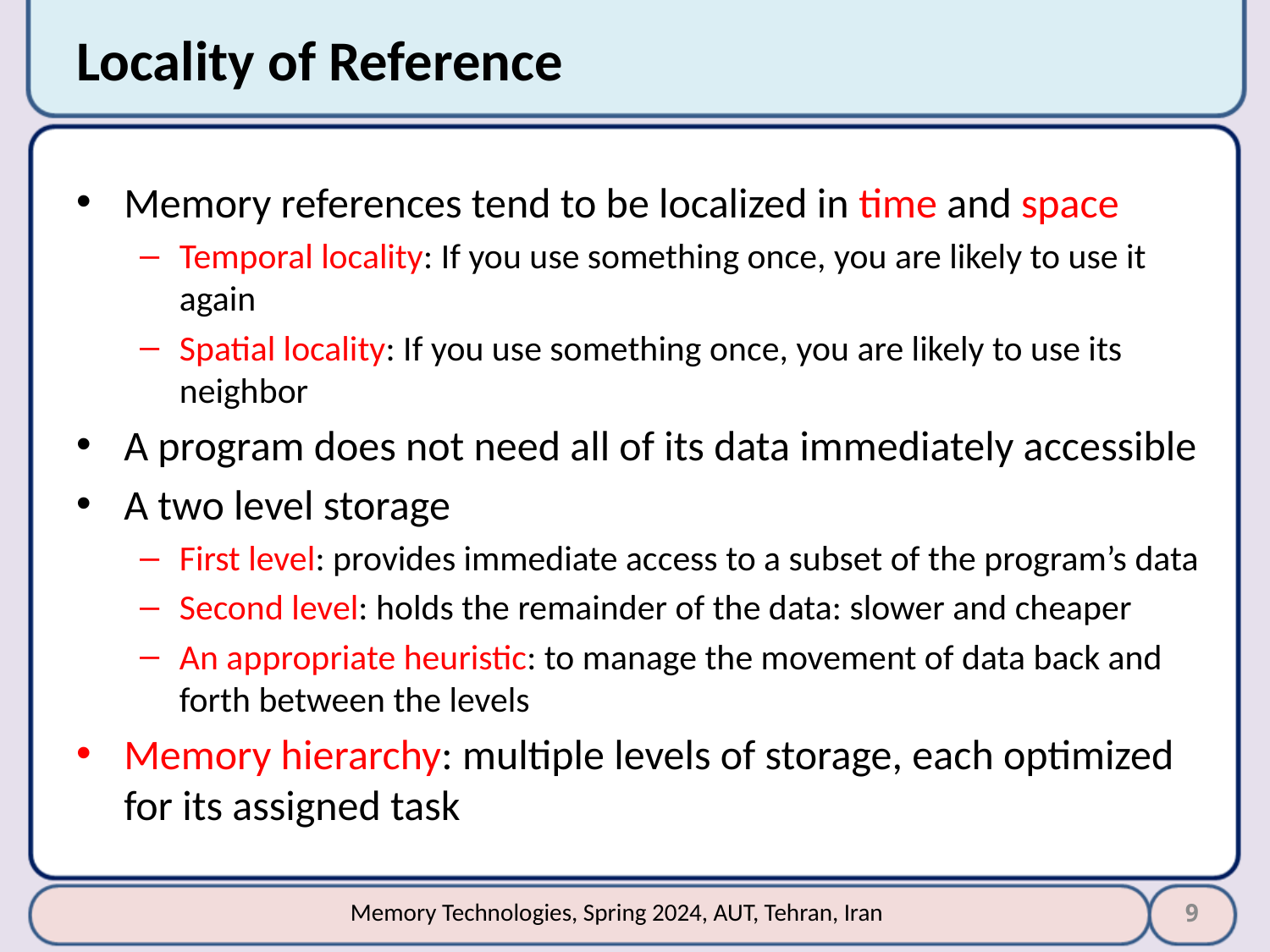

# Locality of Reference
Memory references tend to be localized in time and space
Temporal locality: If you use something once, you are likely to use it again
Spatial locality: If you use something once, you are likely to use its neighbor
A program does not need all of its data immediately accessible
A two level storage
First level: provides immediate access to a subset of the program’s data
Second level: holds the remainder of the data: slower and cheaper
An appropriate heuristic: to manage the movement of data back and forth between the levels
Memory hierarchy: multiple levels of storage, each optimized for its assigned task
9
Memory Technologies, Spring 2024, AUT, Tehran, Iran